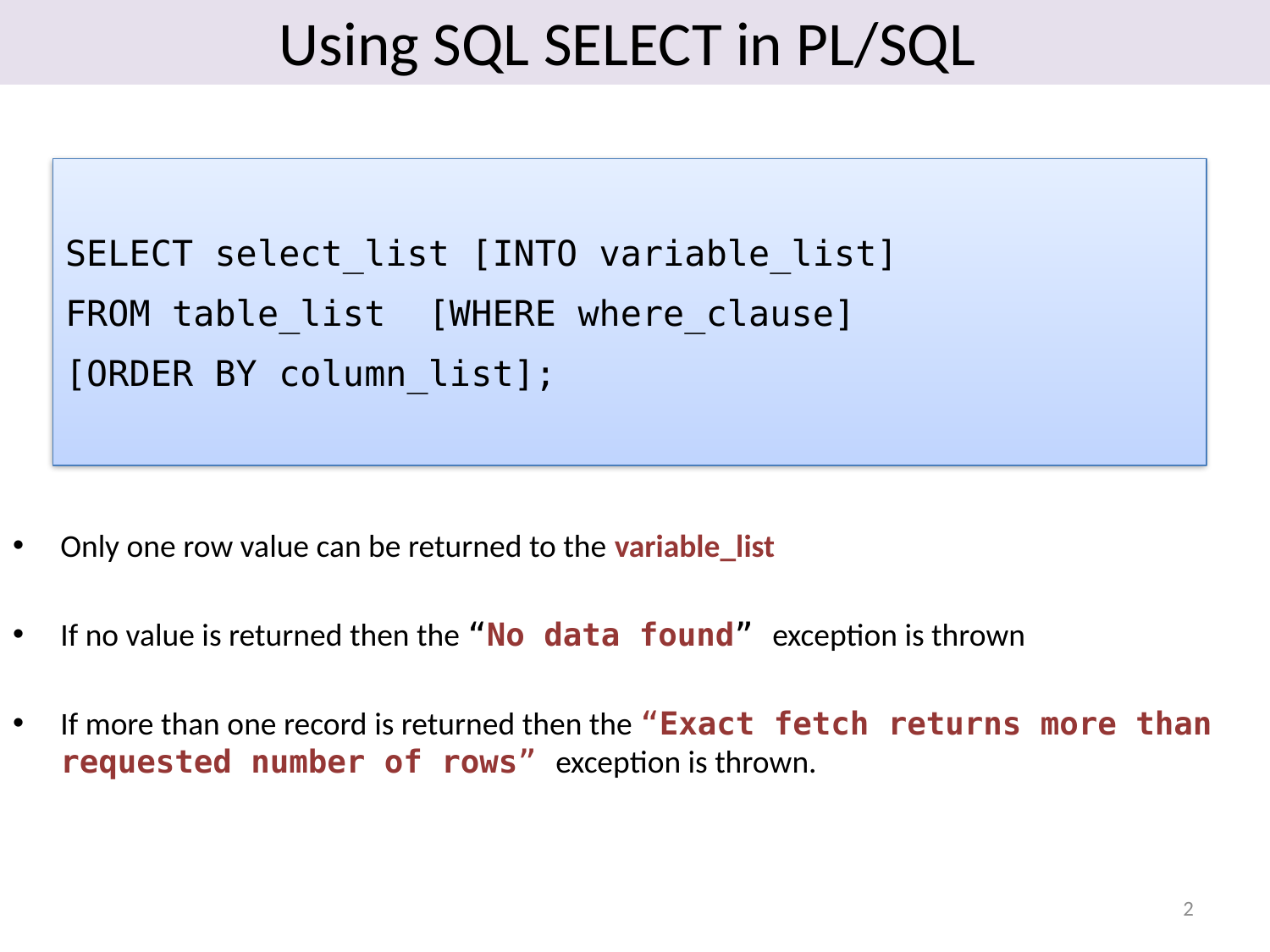

# Using SQL SELECT in PL/SQL

Only one row value can be returned to the variable_list

If no value is returned then the “No data found” exception is thrown

If more than one record is returned then the “Exact fetch returns more than requested number of rows” exception is thrown.

SELECT select_list [INTO variable_list]
FROM table_list  [WHERE where_clause]
[ORDER BY column_list];
2